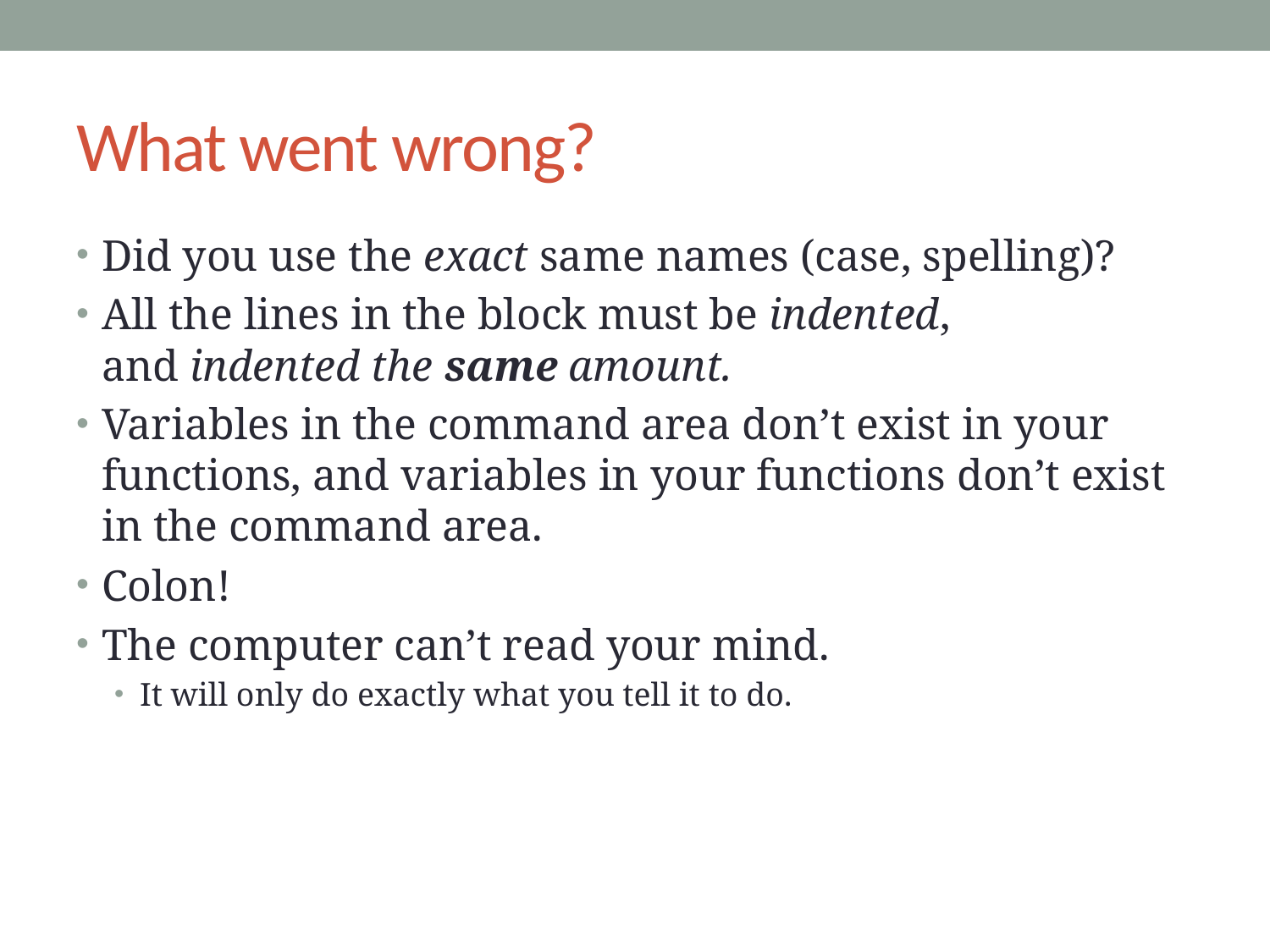

# What went wrong?
Did you use the exact same names (case, spelling)?
All the lines in the block must be indented,
and indented the same amount.
Variables in the command area don’t exist in your functions, and variables in your functions don’t exist in the command area.
Colon!
The computer can’t read your mind.
It will only do exactly what you tell it to do.